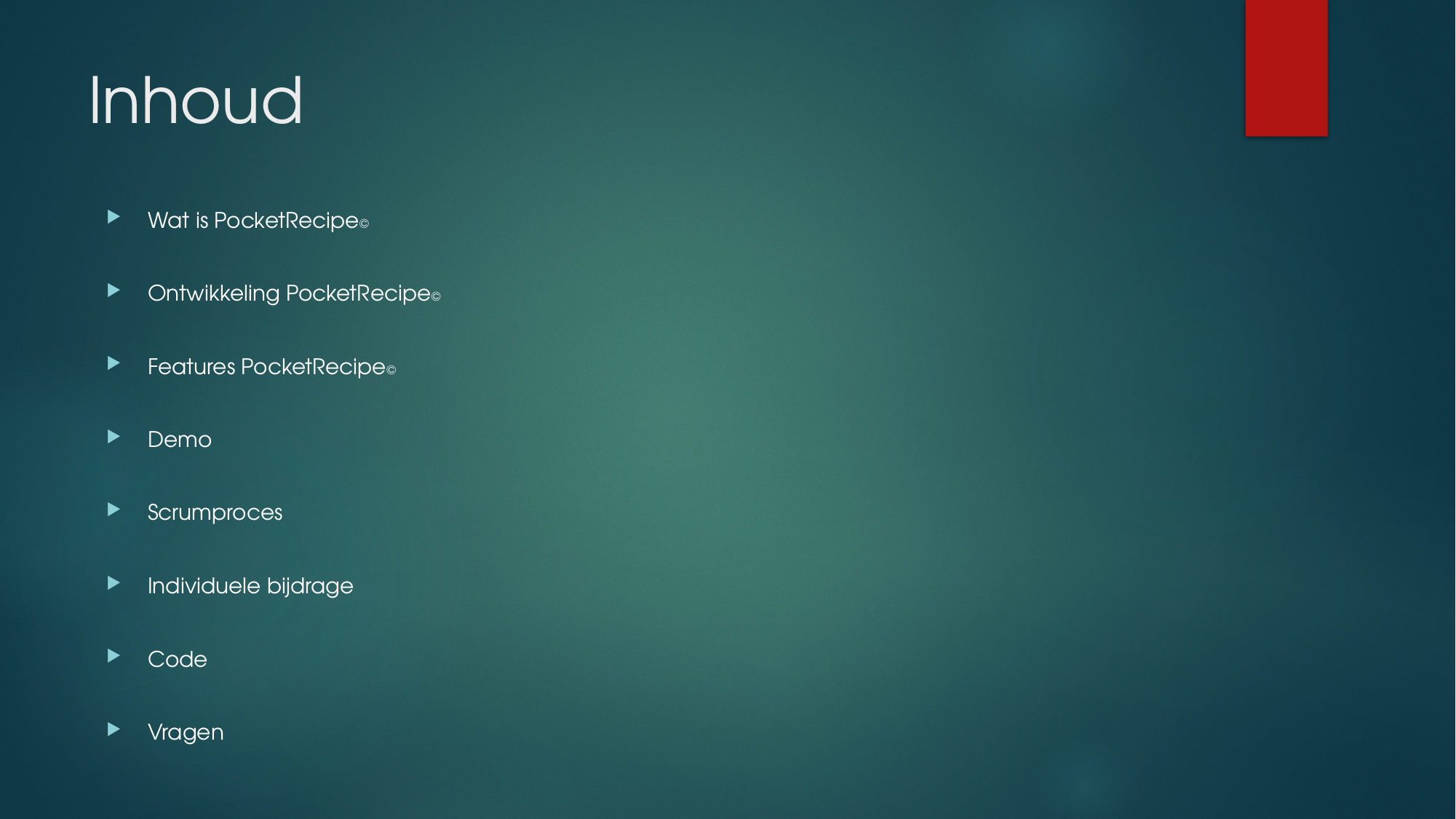

# Inhoud
Wat is PocketRecipe©

Ontwikkeling PocketRecipe©

Features PocketRecipe©

Demo

Scrumproces

Individuele bijdrage

Code

Vragen